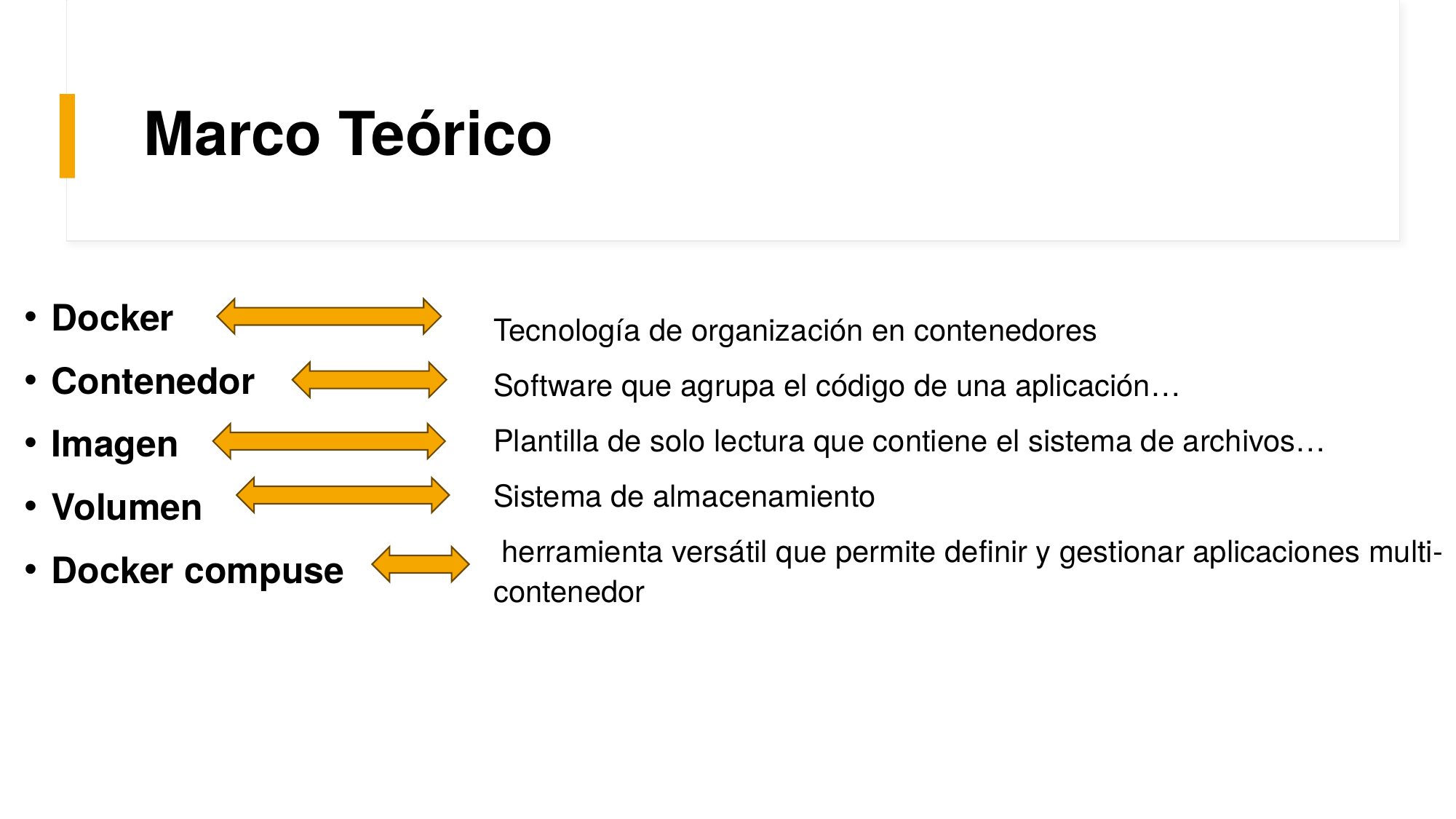

# Marco Teórico
Docker
Contenedor
Imagen
Volumen
Docker compuse

Tecnología de organización en contenedores
Software que agrupa el código de una aplicación…
Plantilla de solo lectura que contiene el sistema de archivos…
Sistema de almacenamiento
 herramienta versátil que permite definir y gestionar aplicaciones multi-contenedor